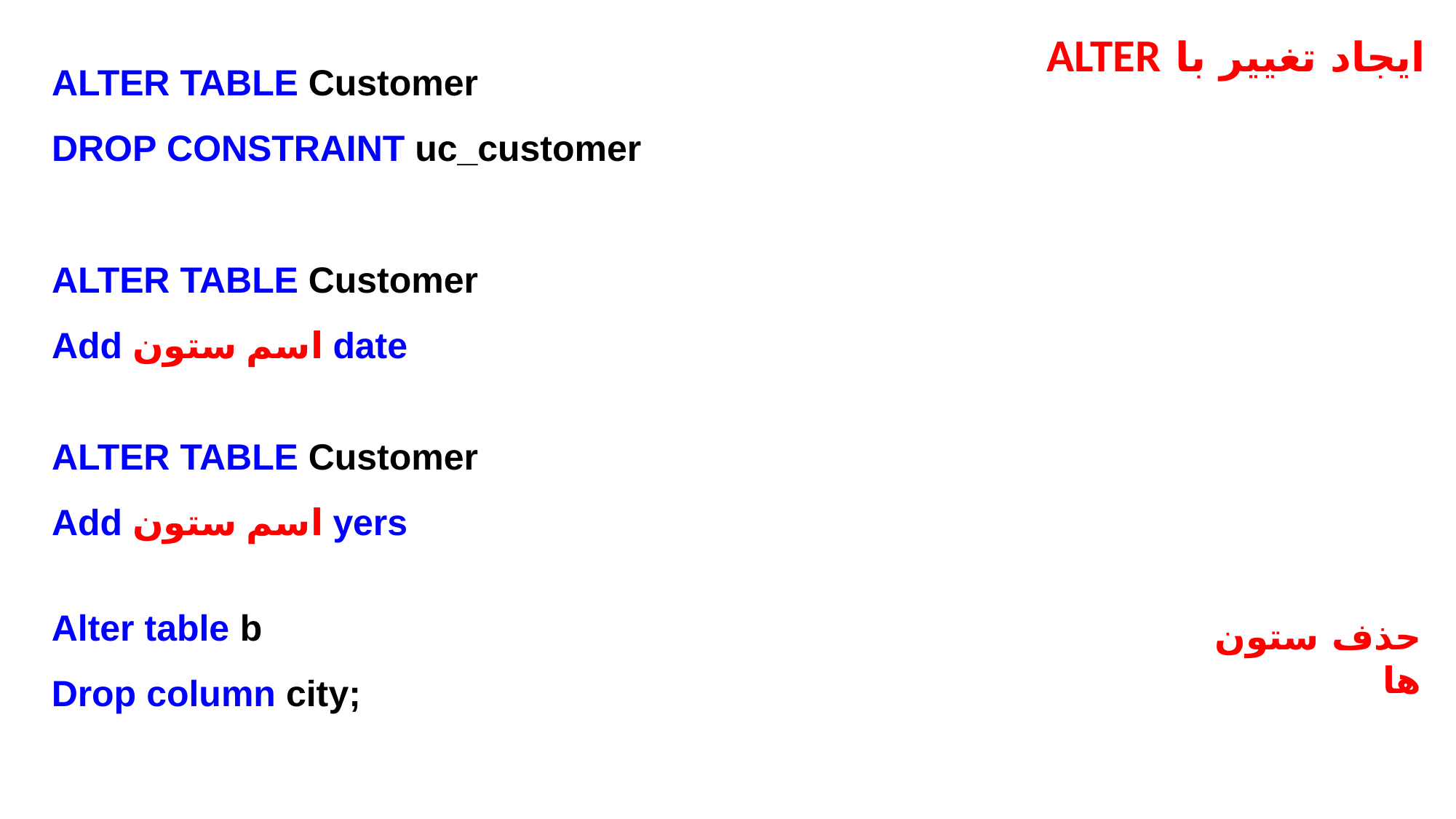

ایجاد تغییر با ALTER
ALTER TABLE Customer
DROP CONSTRAINT uc_customer
ALTER TABLE Customer
Add اسم ستون date
ALTER TABLE Customer
Add اسم ستون yers
Alter table b
Drop column city;
حذف ستون ها